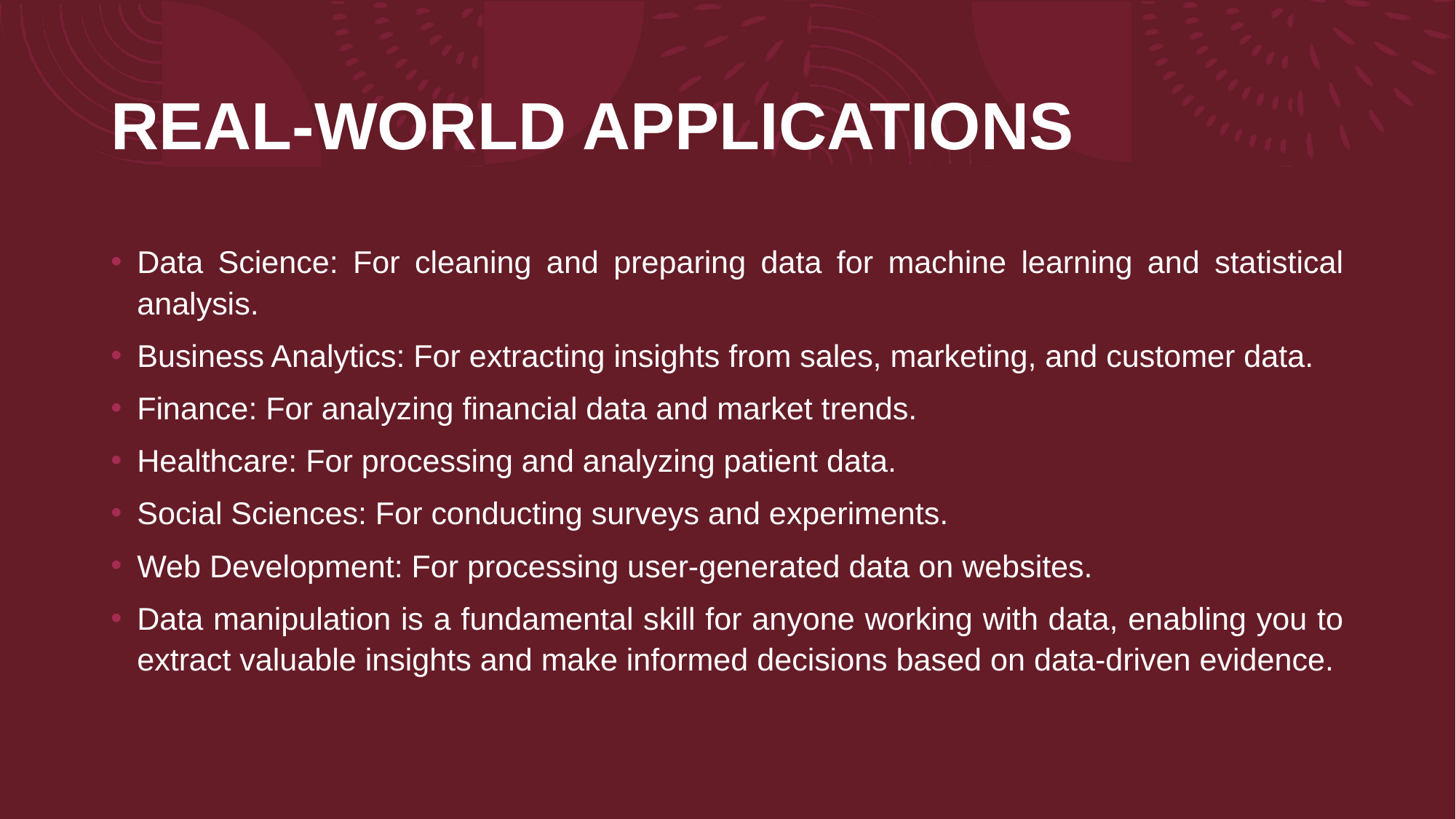

# REAL-WORLD APPLICATIONS
Data Science: For cleaning and preparing data for machine learning and statistical analysis.
Business Analytics: For extracting insights from sales, marketing, and customer data.
Finance: For analyzing financial data and market trends.
Healthcare: For processing and analyzing patient data.
Social Sciences: For conducting surveys and experiments.
Web Development: For processing user-generated data on websites.
Data manipulation is a fundamental skill for anyone working with data, enabling you to extract valuable insights and make informed decisions based on data-driven evidence.